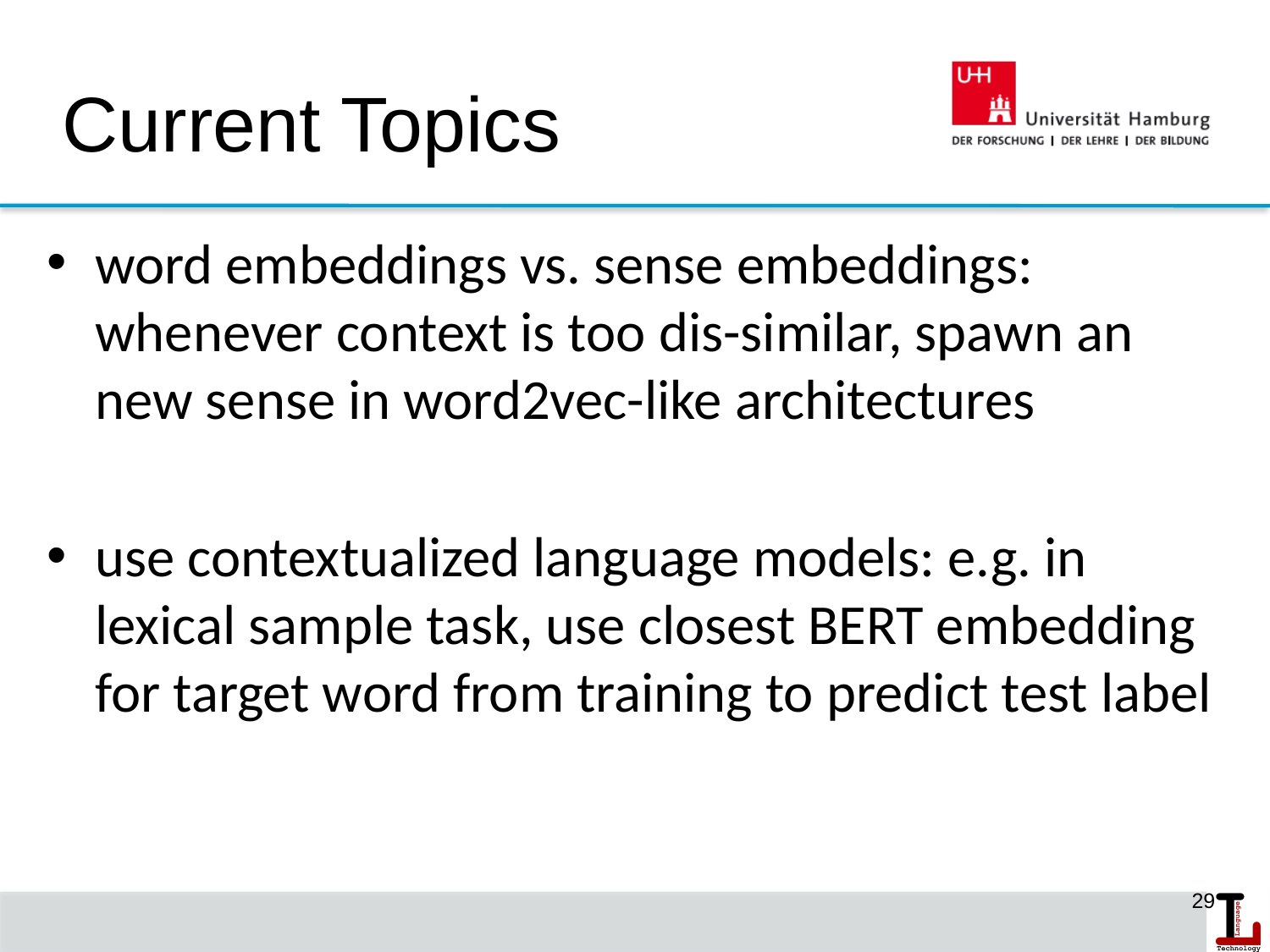

# Current Topics
word embeddings vs. sense embeddings: whenever context is too dis-similar, spawn an new sense in word2vec-like architectures

use contextualized language models: e.g. in lexical sample task, use closest BERT embedding for target word from training to predict test label

29